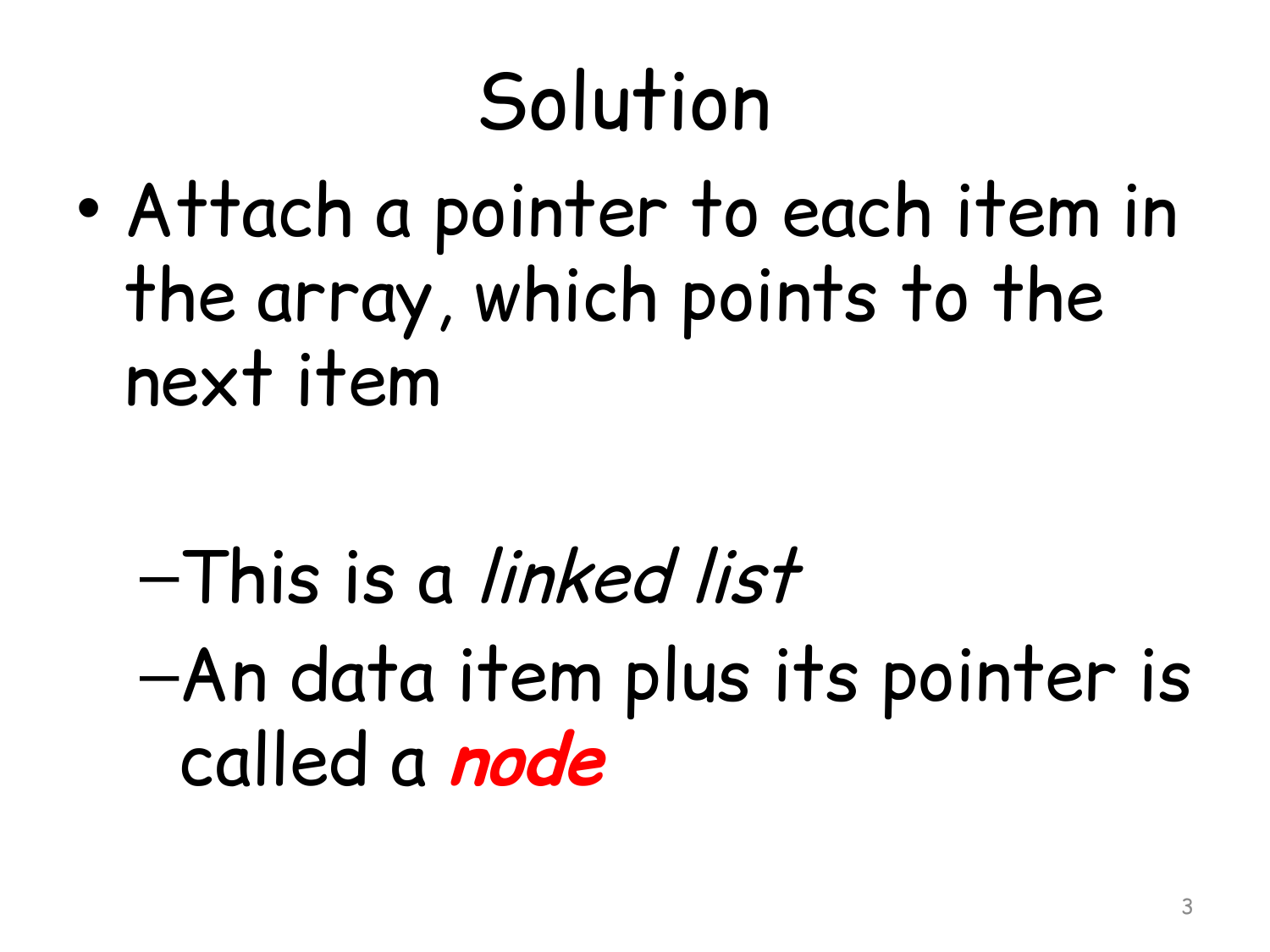

# Solution
Attach a pointer to each item in the array, which points to the next item

This is a linked list
An data item plus its pointer is called a node

3